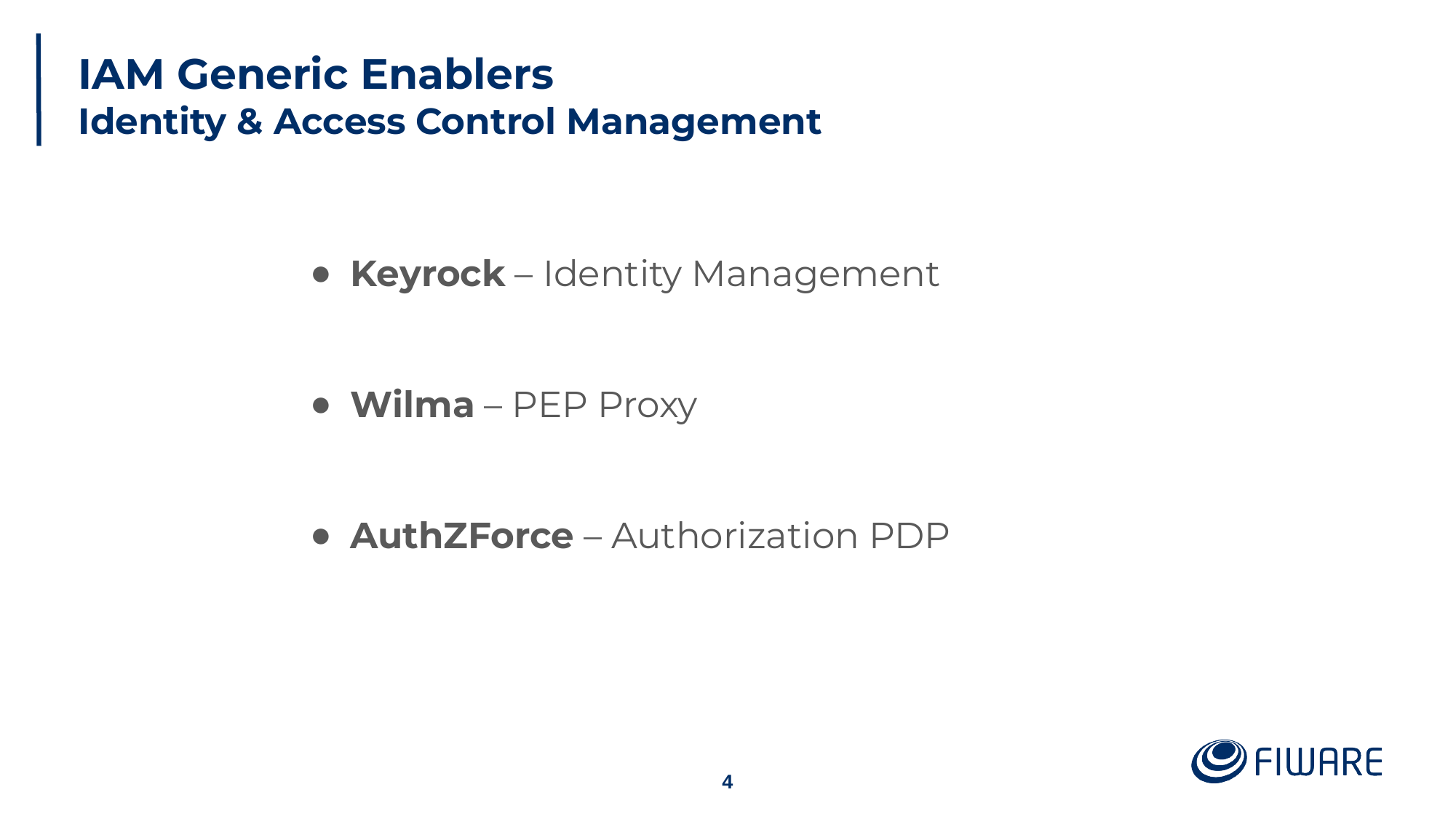

# IAM Generic Enablers Identity & Access Control Management
Keyrock – Identity Management

Wilma – PEP Proxy

AuthZForce – Authorization PDP
4